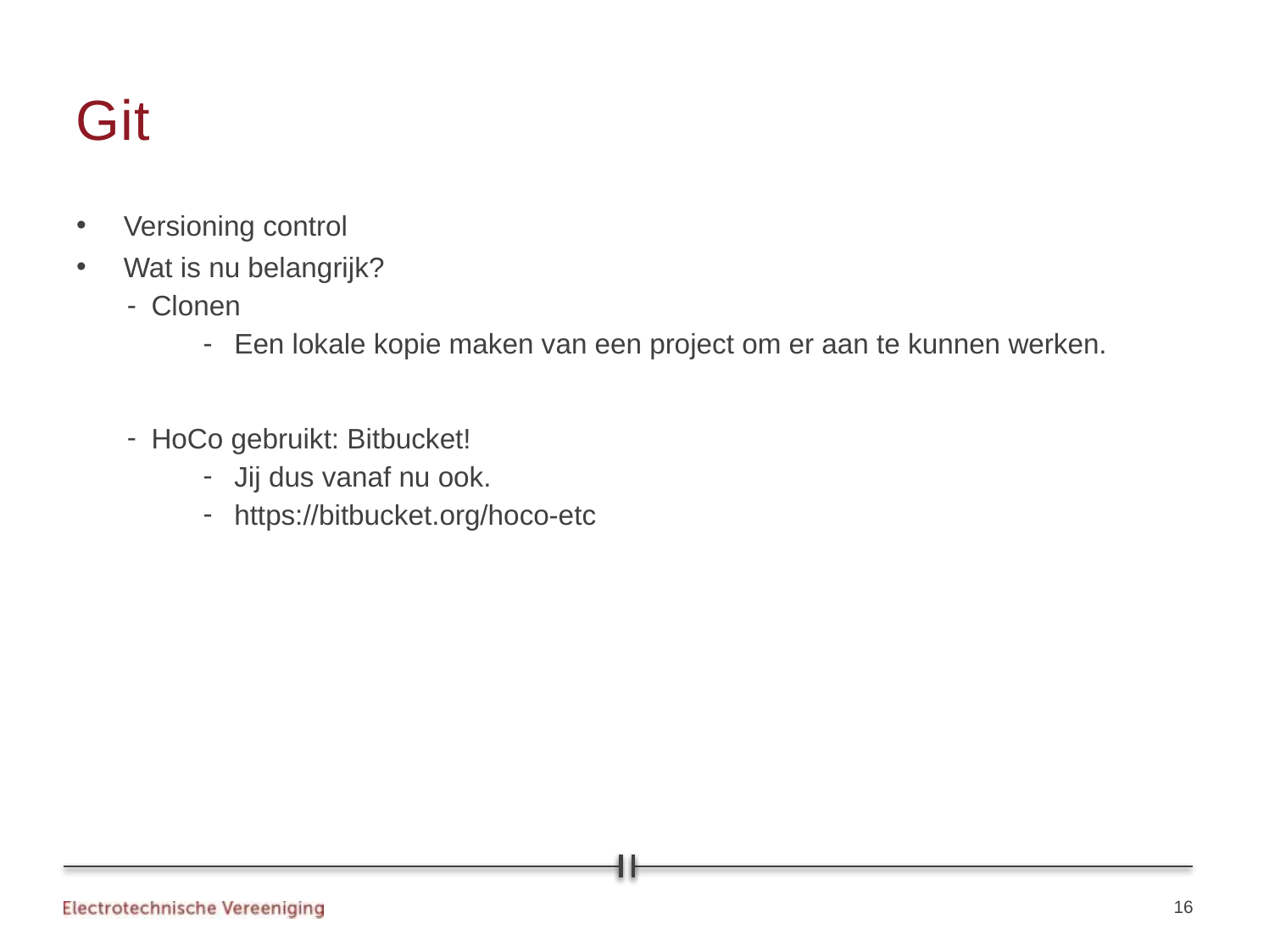

# Git
Versioning control
Wat is nu belangrijk?
Clonen
Een lokale kopie maken van een project om er aan te kunnen werken.

HoCo gebruikt: Bitbucket!
Jij dus vanaf nu ook.
https://bitbucket.org/hoco-etc

16